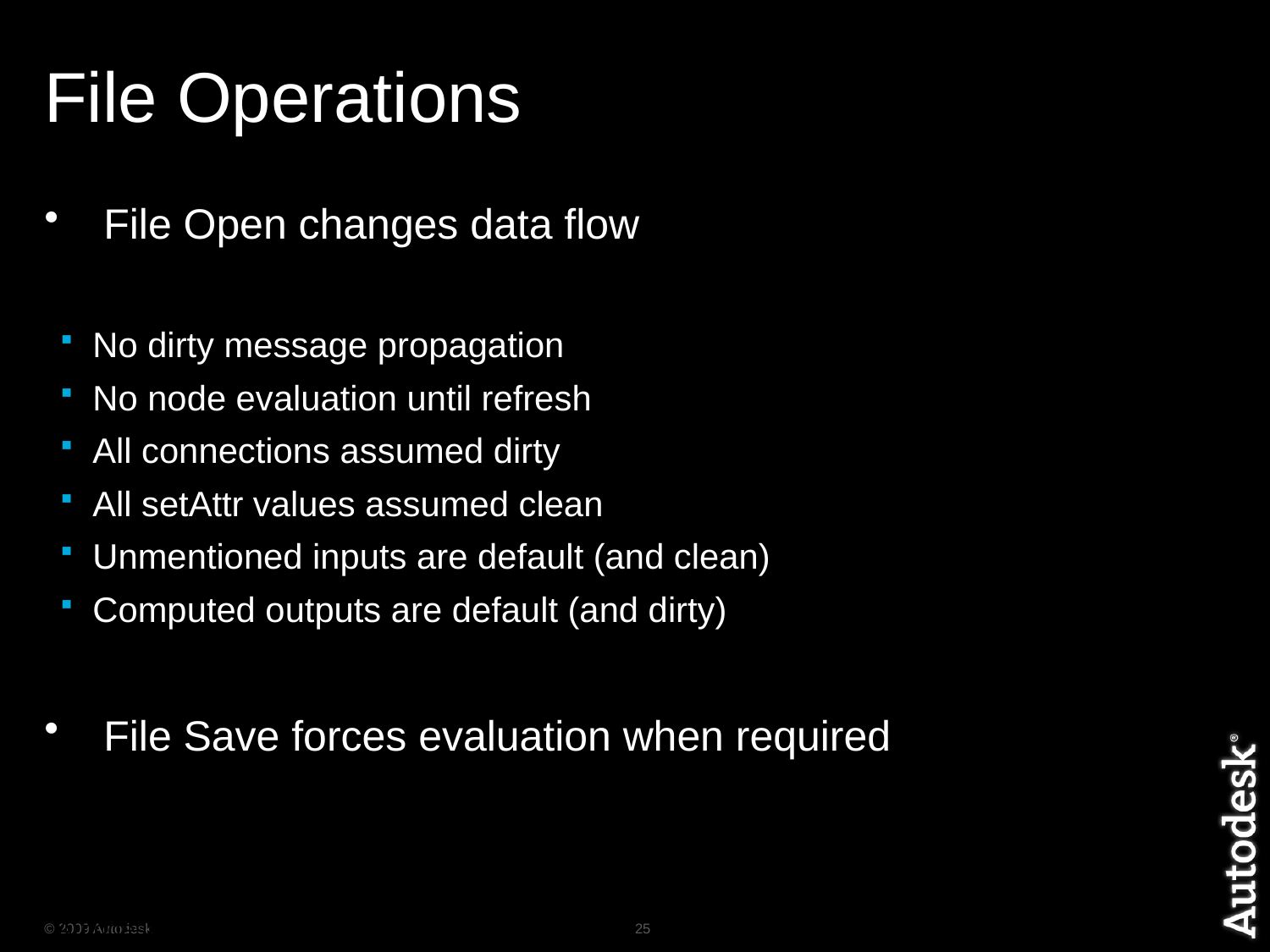

# File Operations
 File Open changes data flow

No dirty message propagation
No node evaluation until refresh
All connections assumed dirty
All setAttr values assumed clean
Unmentioned inputs are default (and clean)
Computed outputs are default (and dirty)

 File Save forces evaluation when required
Autodesk Media & Entertainment